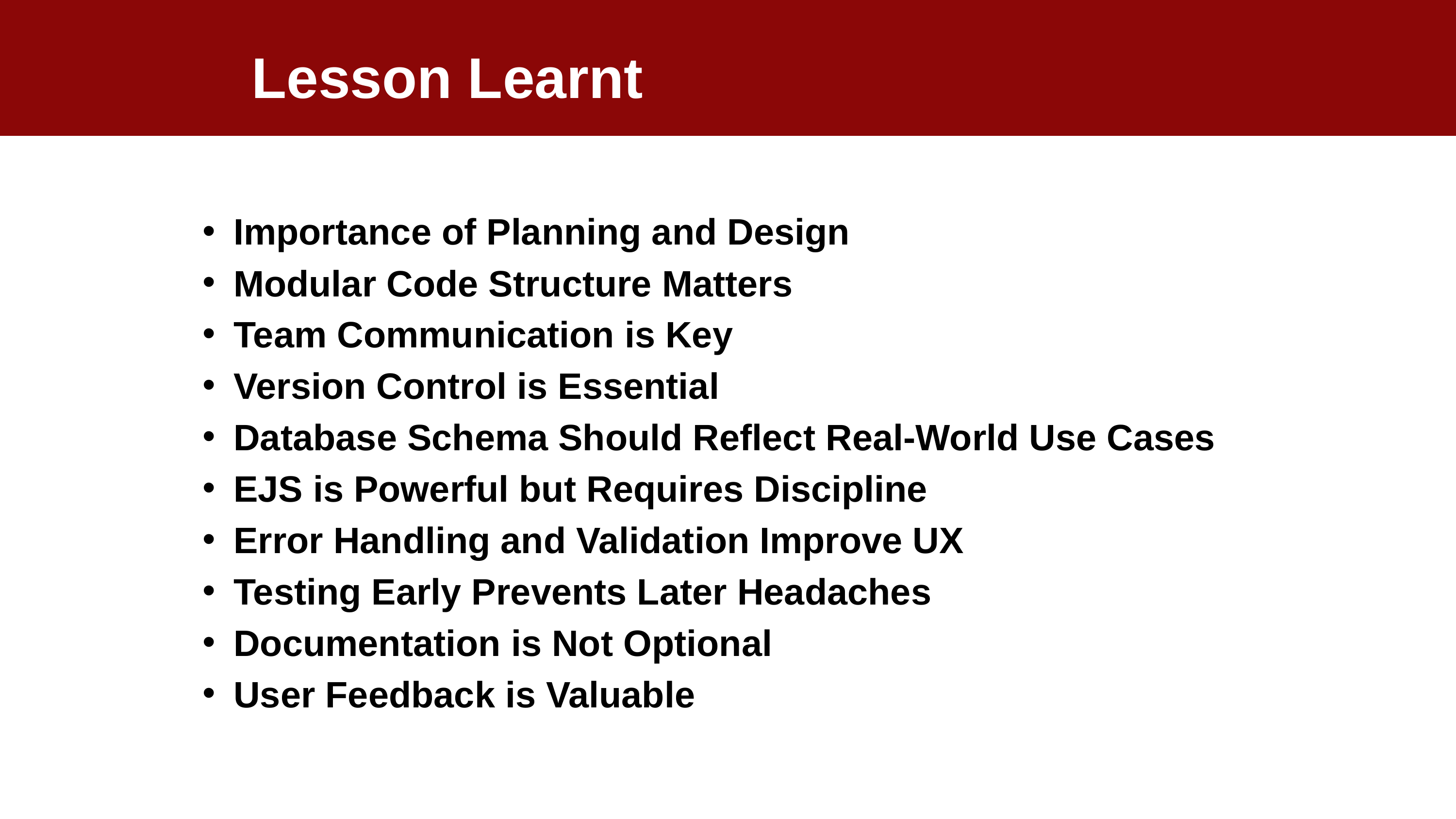

Lesson Learnt

Importance of Planning and Design
Modular Code Structure Matters
Team Communication is Key
Version Control is Essential
Database Schema Should Reflect Real-World Use Cases
EJS is Powerful but Requires Discipline
Error Handling and Validation Improve UX
Testing Early Prevents Later Headaches
Documentation is Not Optional
User Feedback is Valuable